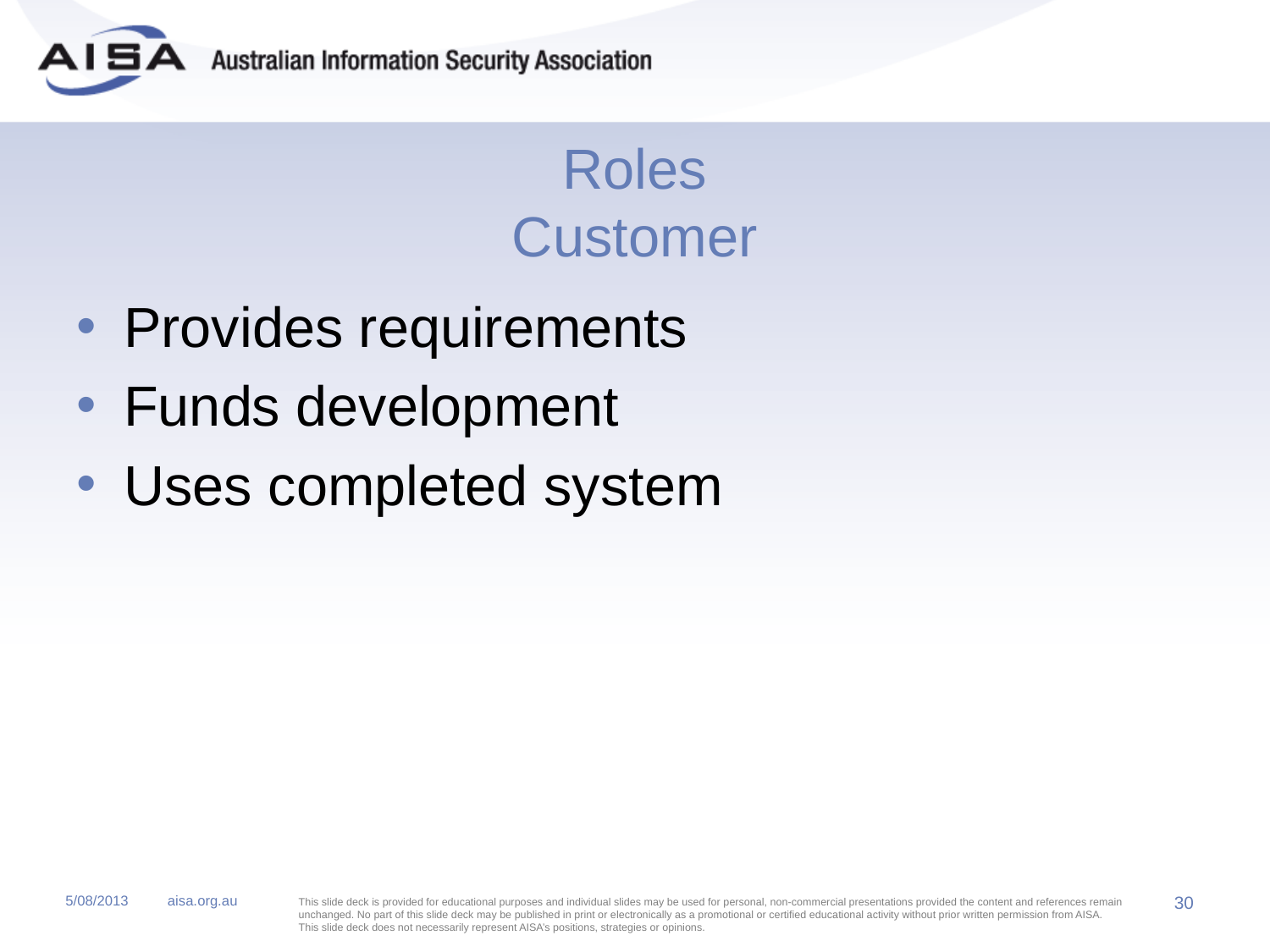

# Roles Customer
Provides requirements
Funds development
Uses completed system